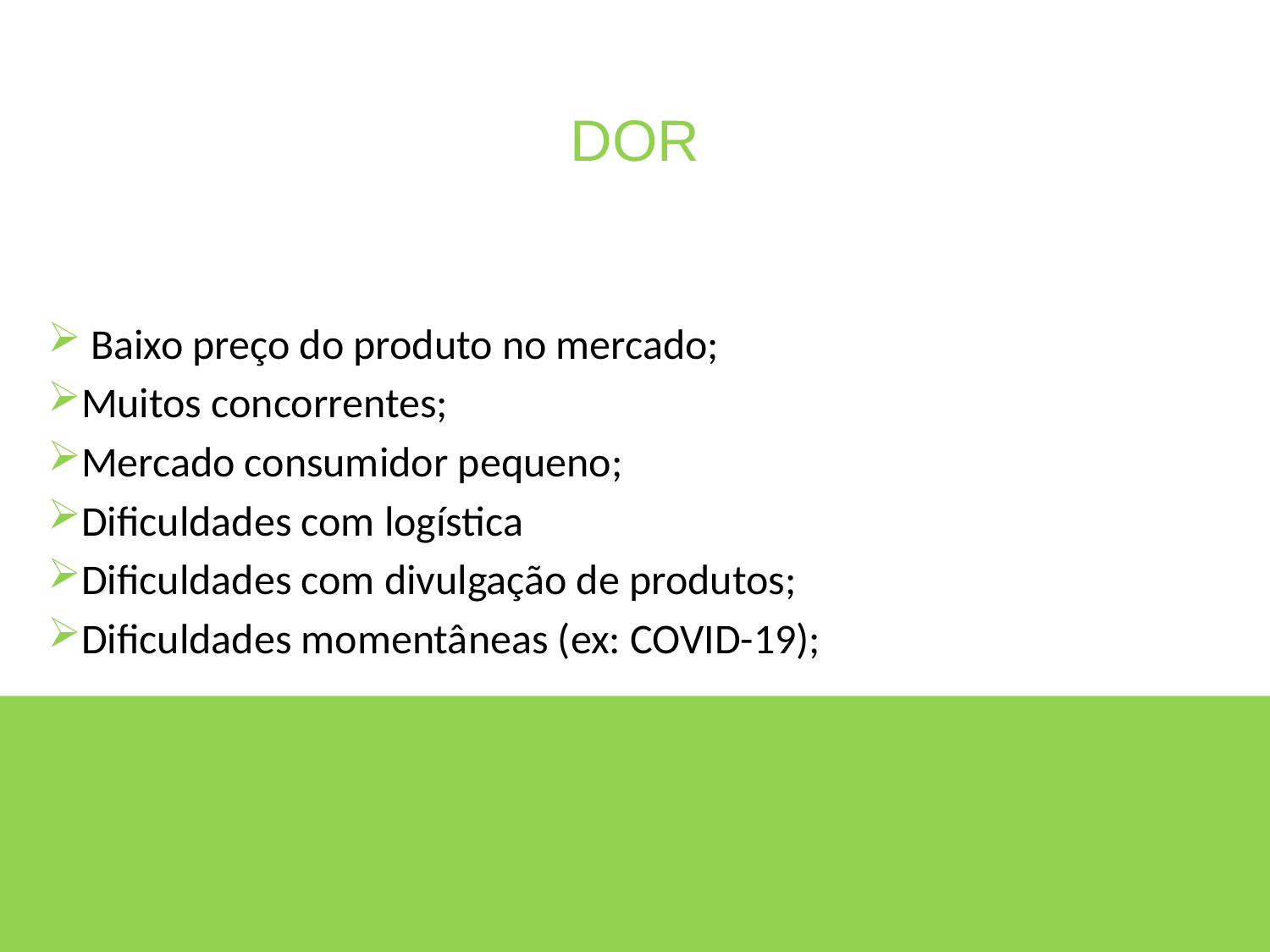

# DOR
 Baixo preço do produto no mercado;
Muitos concorrentes;
Mercado consumidor pequeno;
Dificuldades com logística
Dificuldades com divulgação de produtos;
Dificuldades momentâneas (ex: COVID-19);